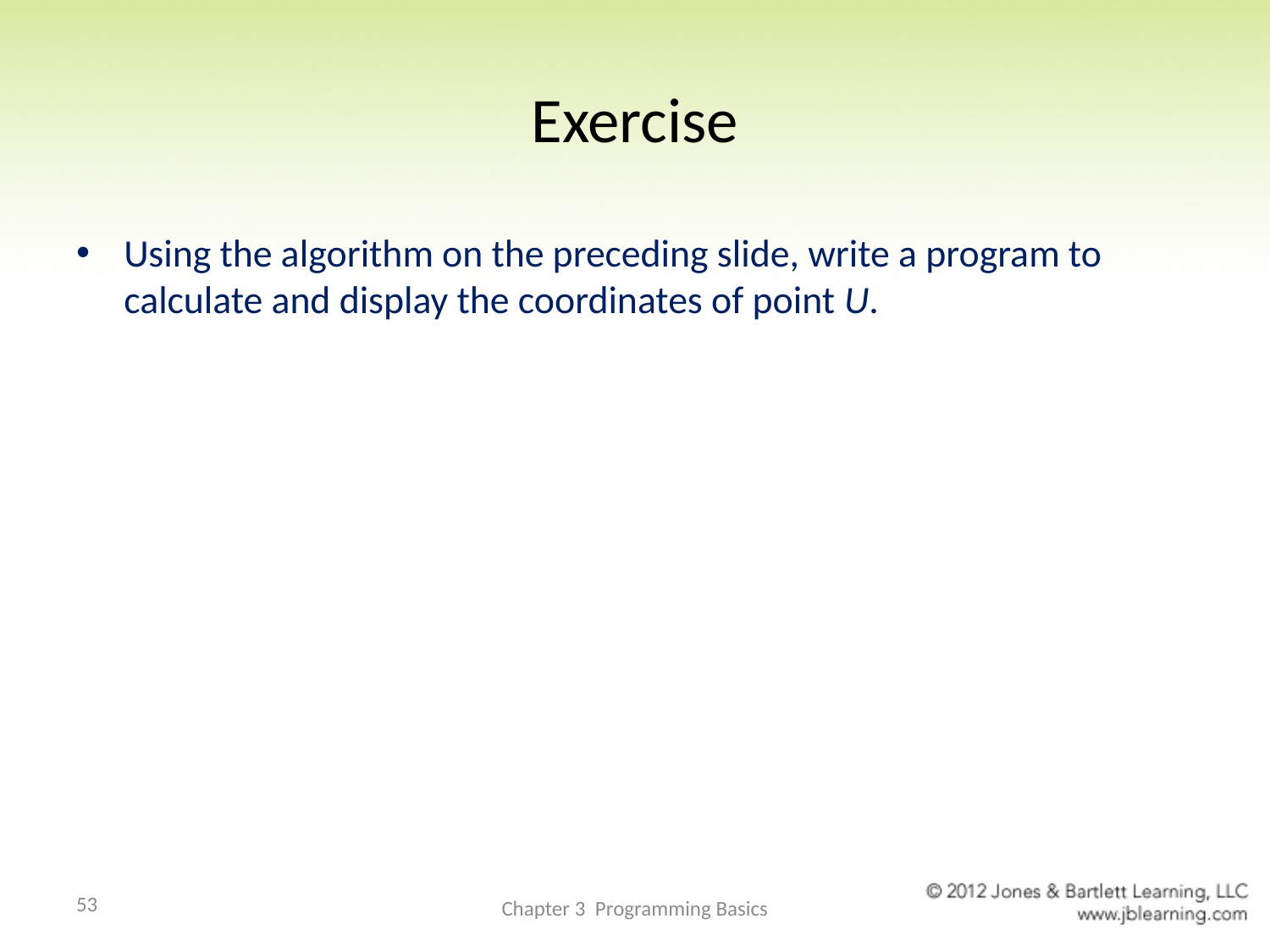

# Exercise
Using the algorithm on the preceding slide, write a program to calculate and display the coordinates of point U.
53
Chapter 3  Programming Basics